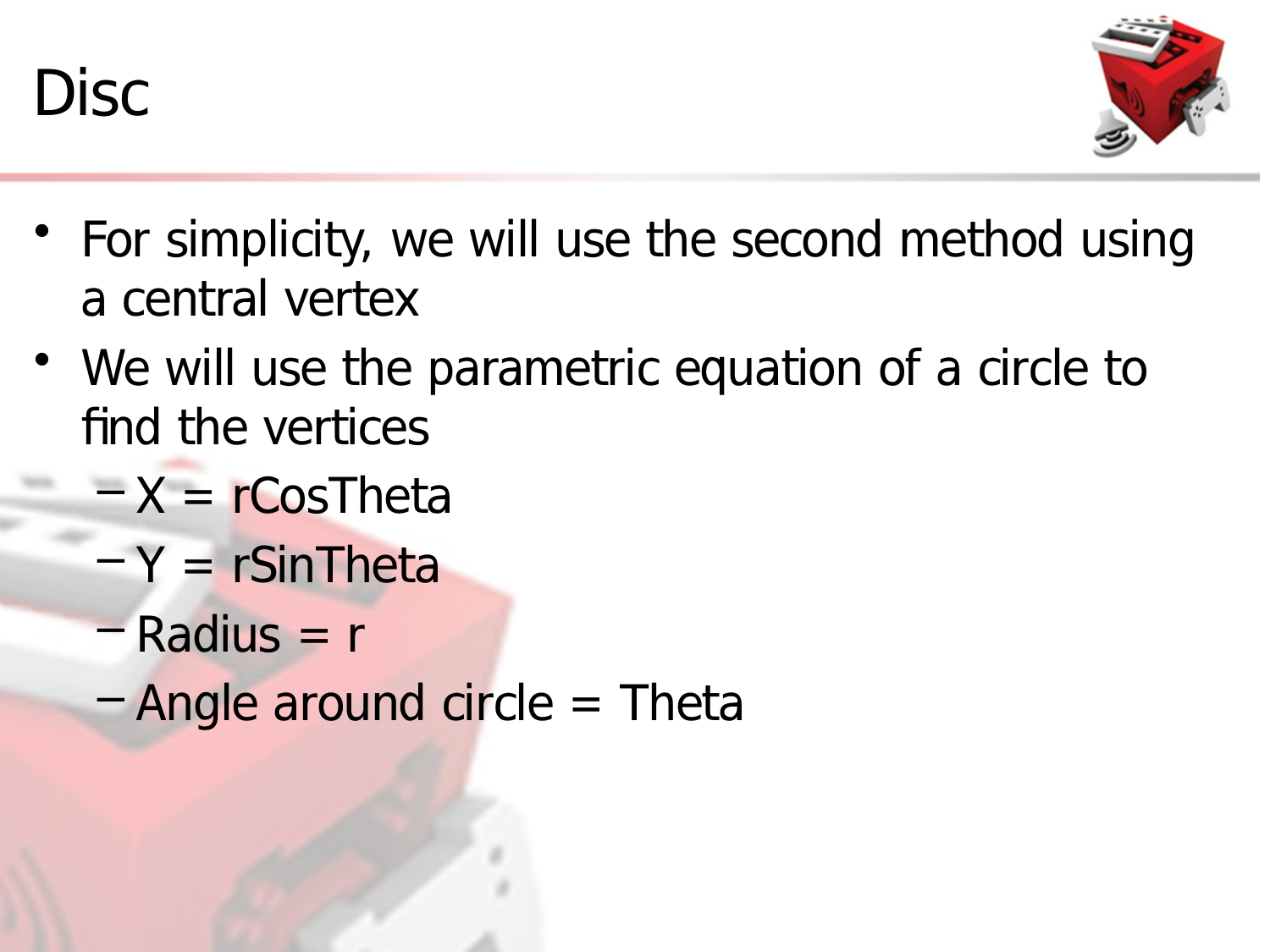

# Disc
For simplicity, we will use the second method using a central vertex
We will use the parametric equation of a circle to find the vertices
X = rCosTheta
Y = rSinTheta
Radius = r
Angle around circle = Theta